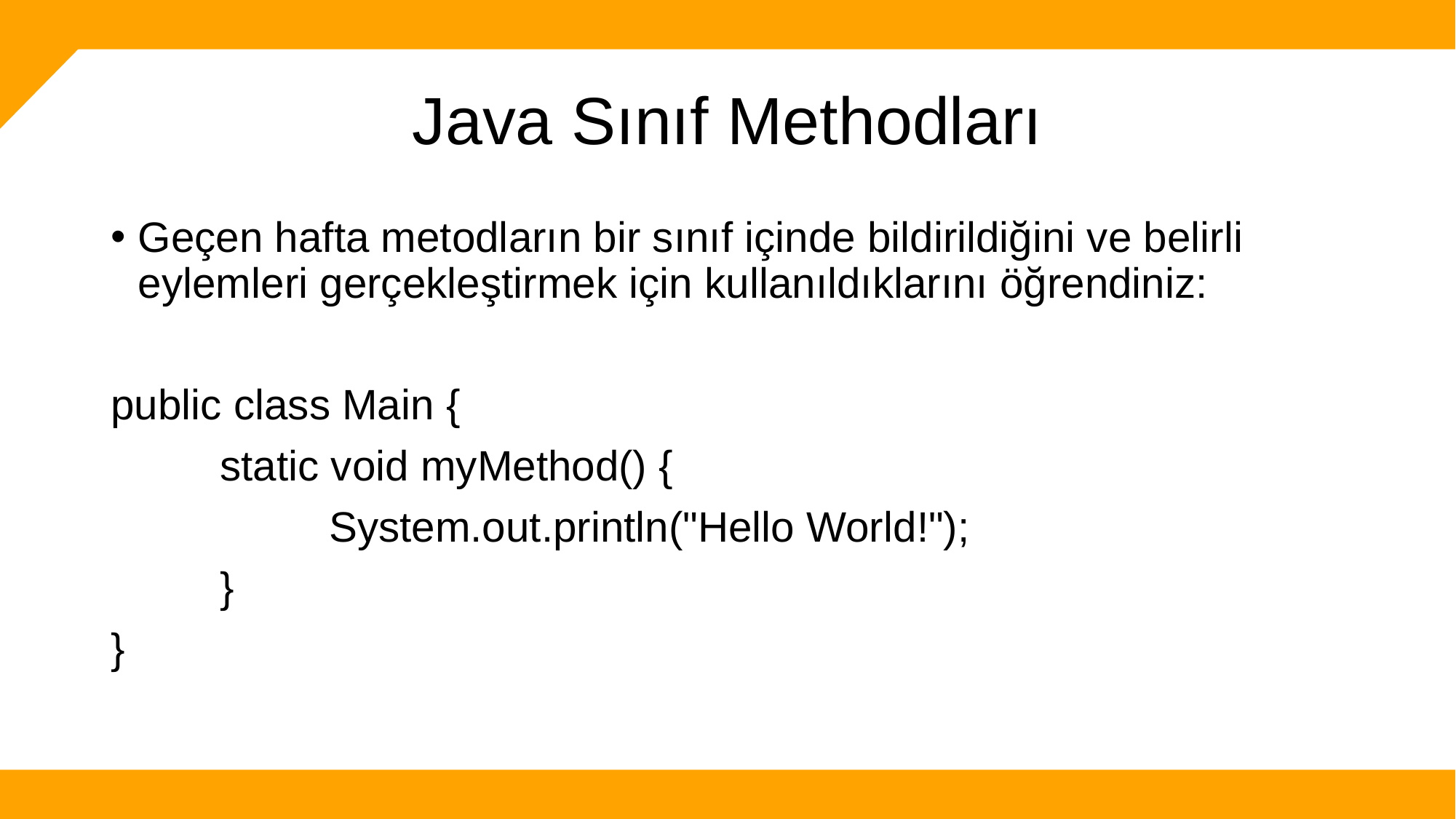

# Java Sınıf Methodları
Geçen hafta metodların bir sınıf içinde bildirildiğini ve belirli eylemleri gerçekleştirmek için kullanıldıklarını öğrendiniz:

public class Main {
	static void myMethod() {
		System.out.println("Hello World!");
	}
}